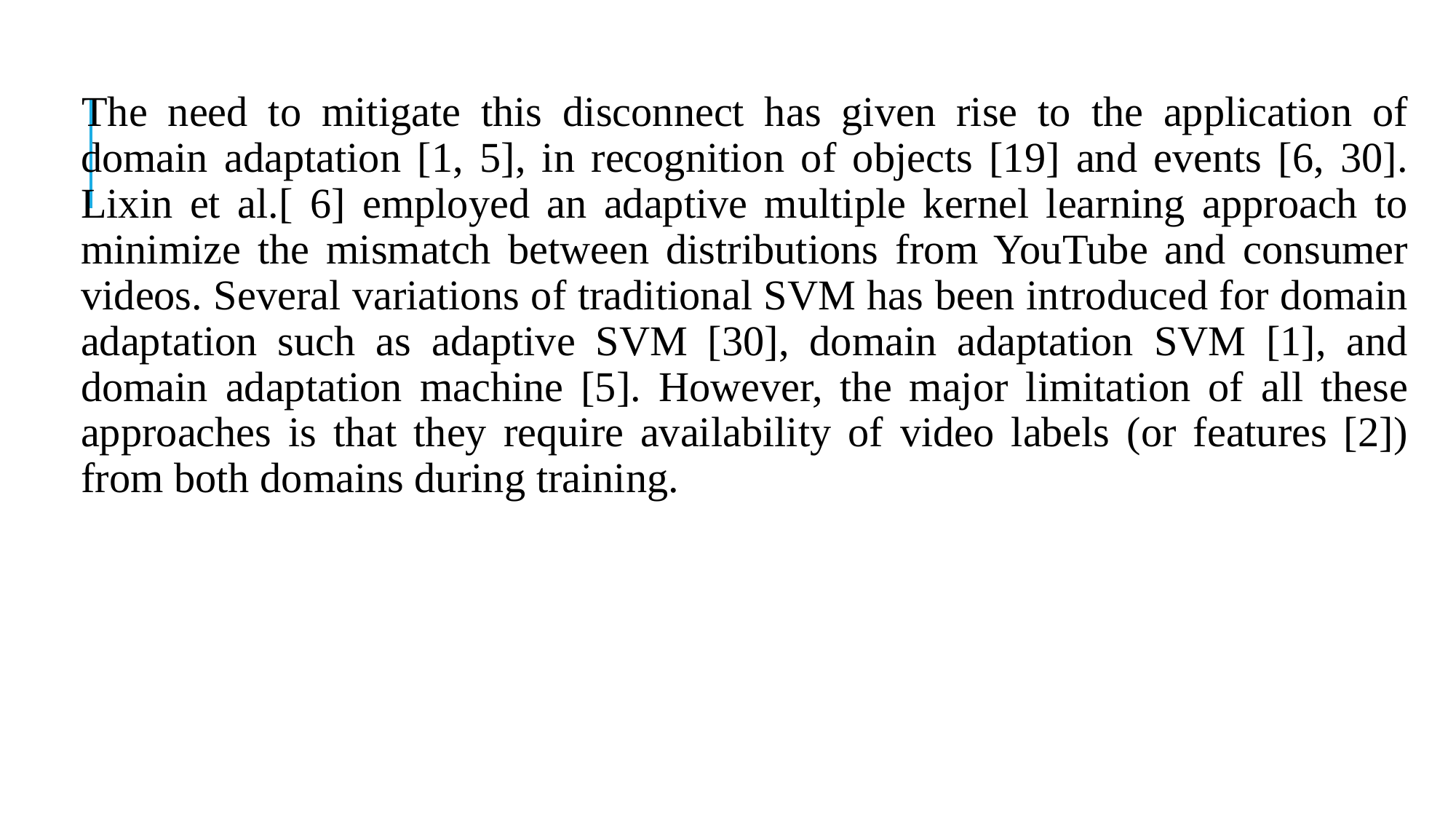

The need to mitigate this disconnect has given rise to the application of domain adaptation [1, 5], in recognition of objects [19] and events [6, 30]. Lixin et al.[ 6] employed an adaptive multiple kernel learning approach to minimize the mismatch between distributions from YouTube and consumer videos. Several variations of traditional SVM has been introduced for domain adaptation such as adaptive SVM [30], domain adaptation SVM [1], and domain adaptation machine [5]. However, the major limitation of all these approaches is that they require availability of video labels (or features [2]) from both domains during training.